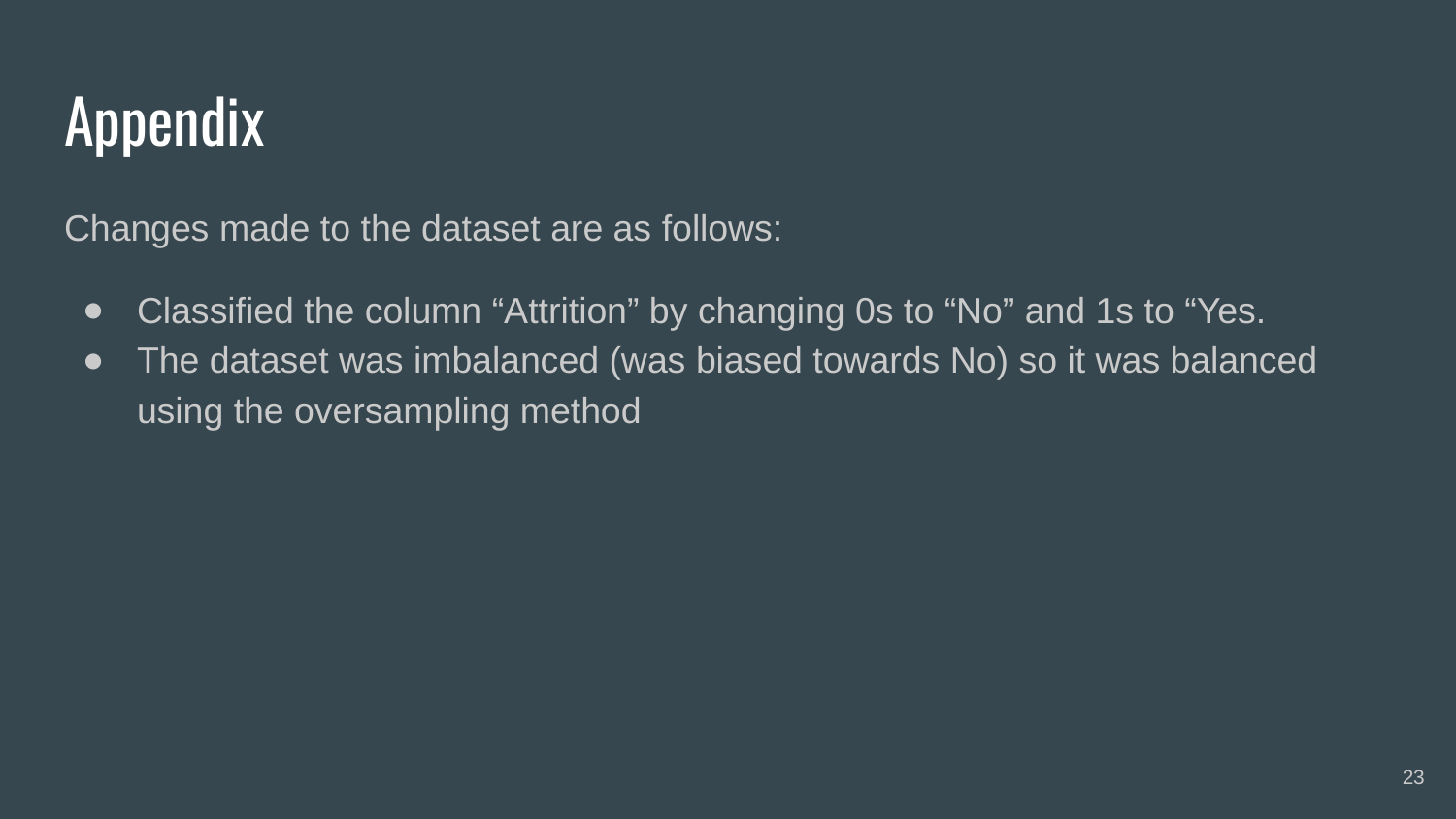

# Appendix
Changes made to the dataset are as follows:
Classified the column “Attrition” by changing 0s to “No” and 1s to “Yes.
The dataset was imbalanced (was biased towards No) so it was balanced using the oversampling method
23